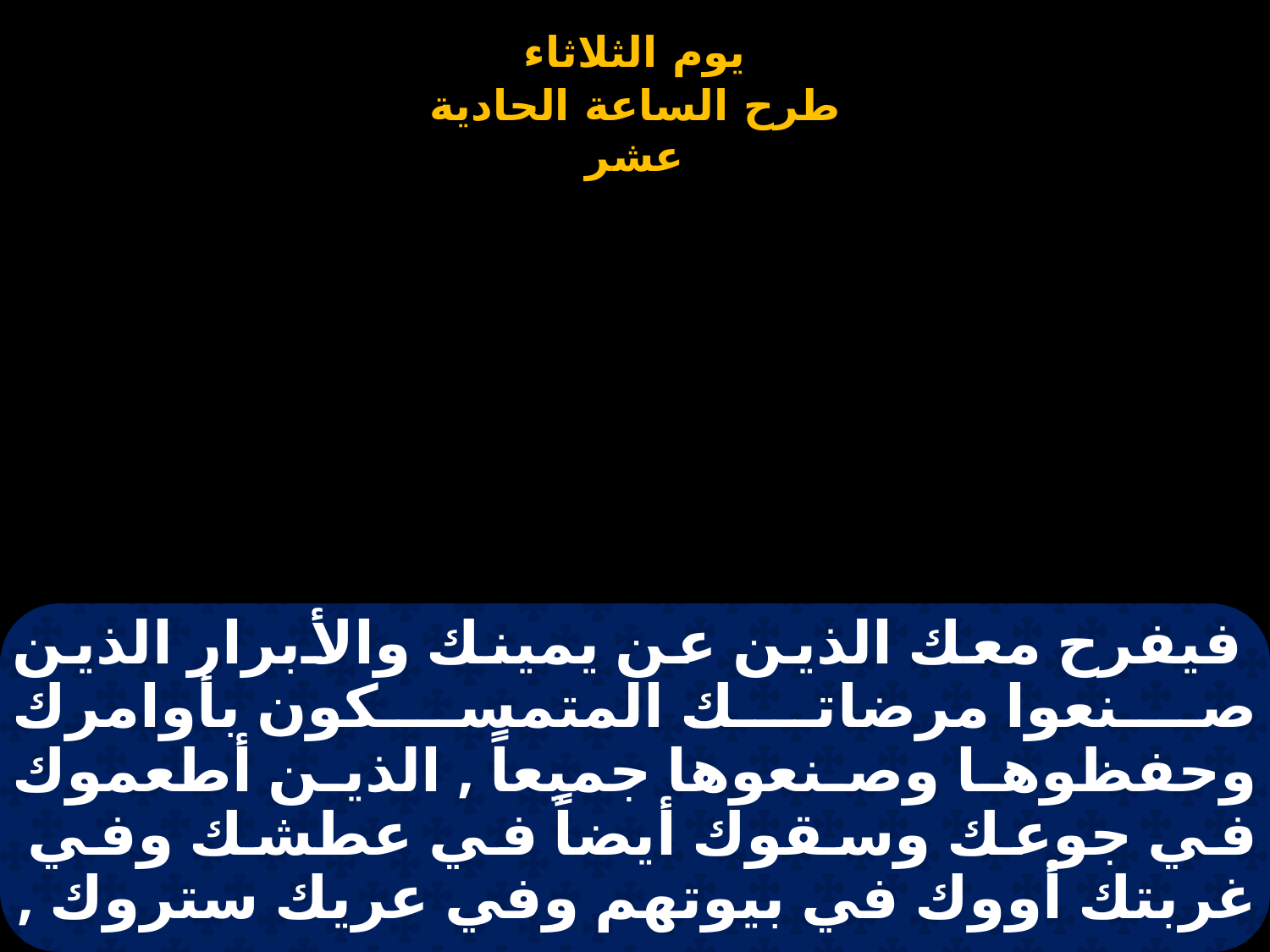

# فيفرح معك الذين عن يمينك والأبرار الذين صنعوا مرضاتك المتمسكون بأوامرك وحفظوها وصنعوها جميعاً , الذين أطعموك في جوعك وسقوك أيضاً في عطشك وفي  غربتك أووك في بيوتهم وفي عريك ستروك ,